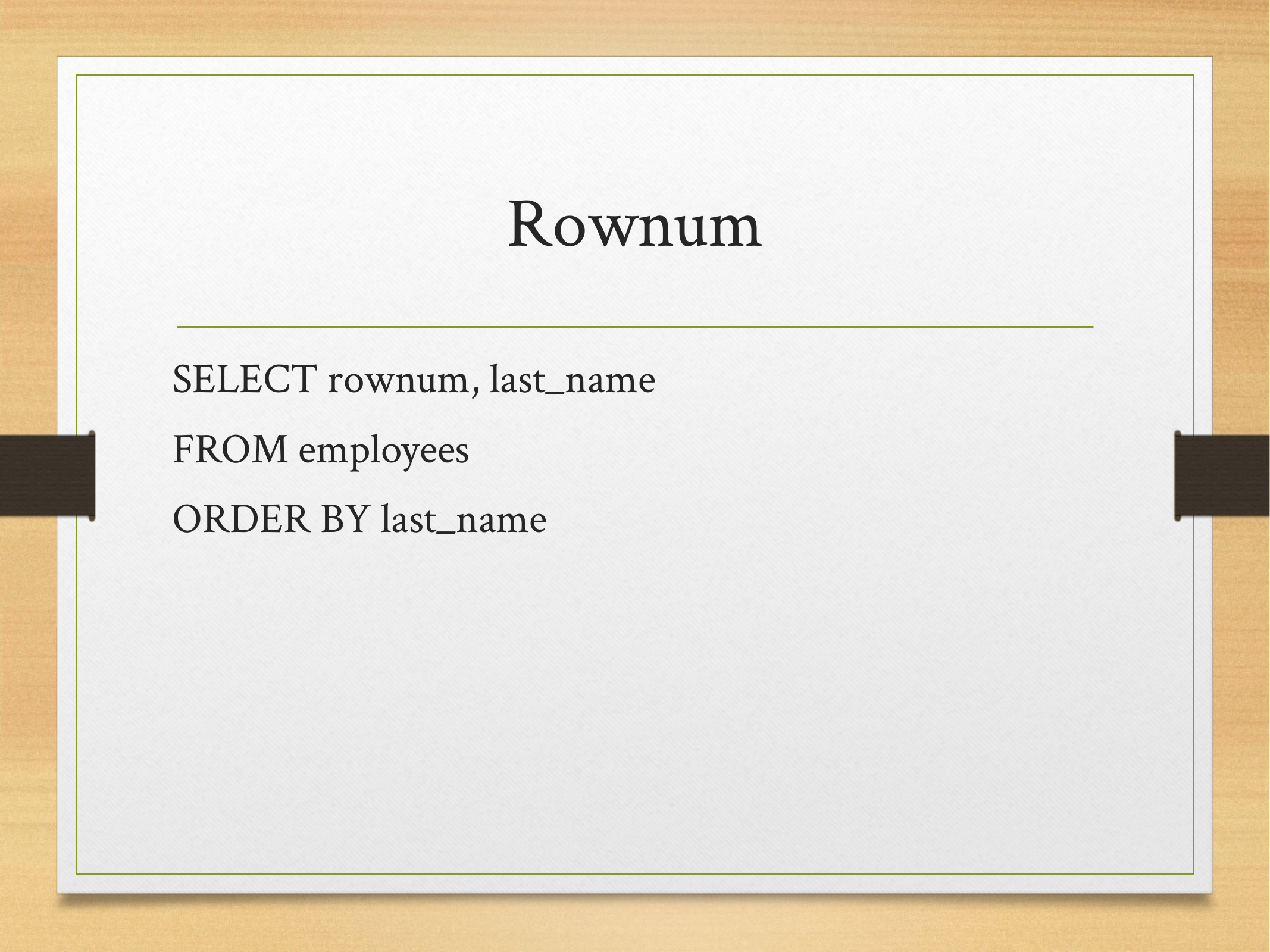

# Rownum
SELECT rownum, last_name
FROM employees
ORDER BY last_name